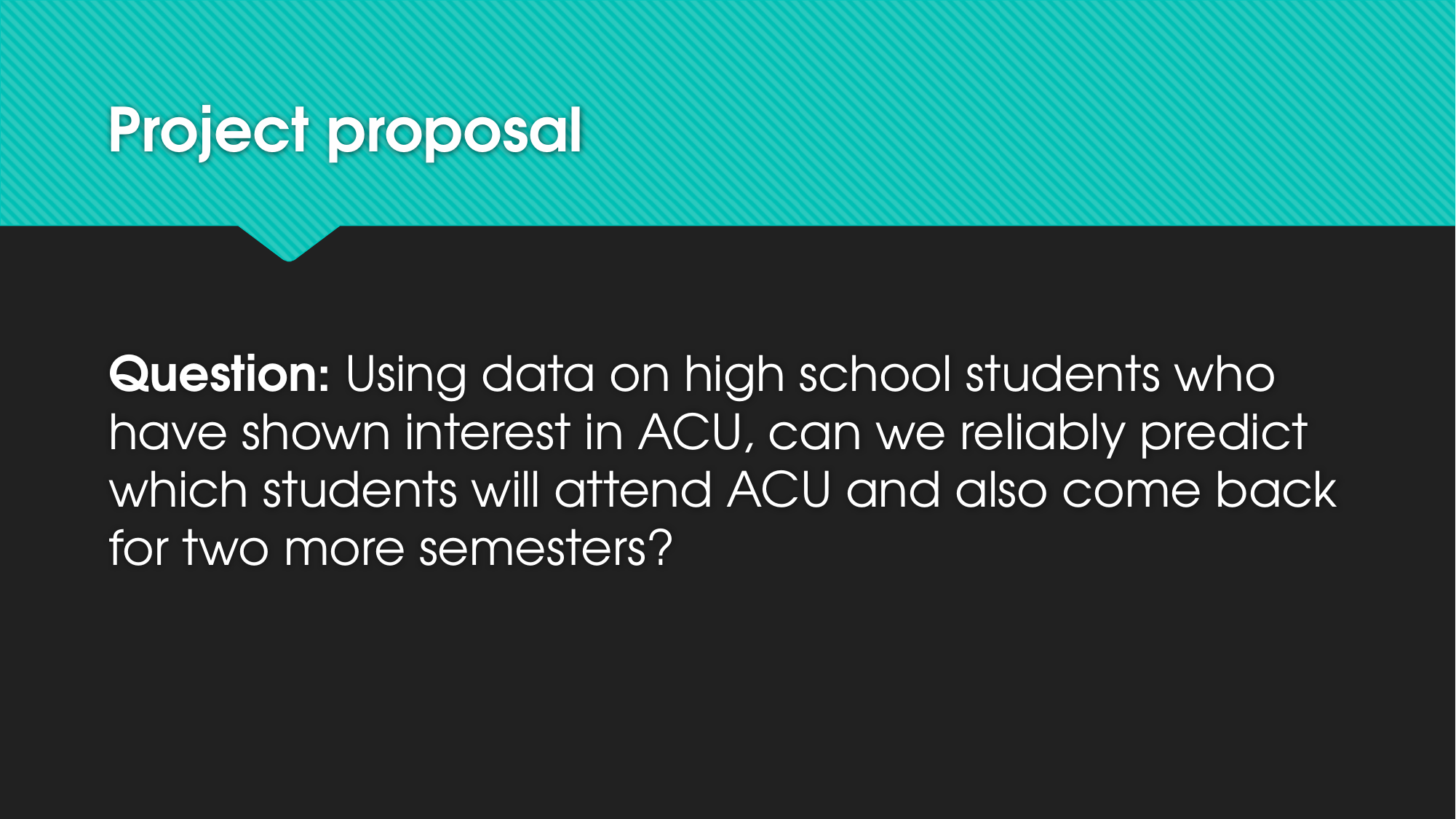

# Project proposal
Question: Using data on high school students who have shown interest in ACU, can we reliably predict which students will attend ACU and also come back for two more semesters?